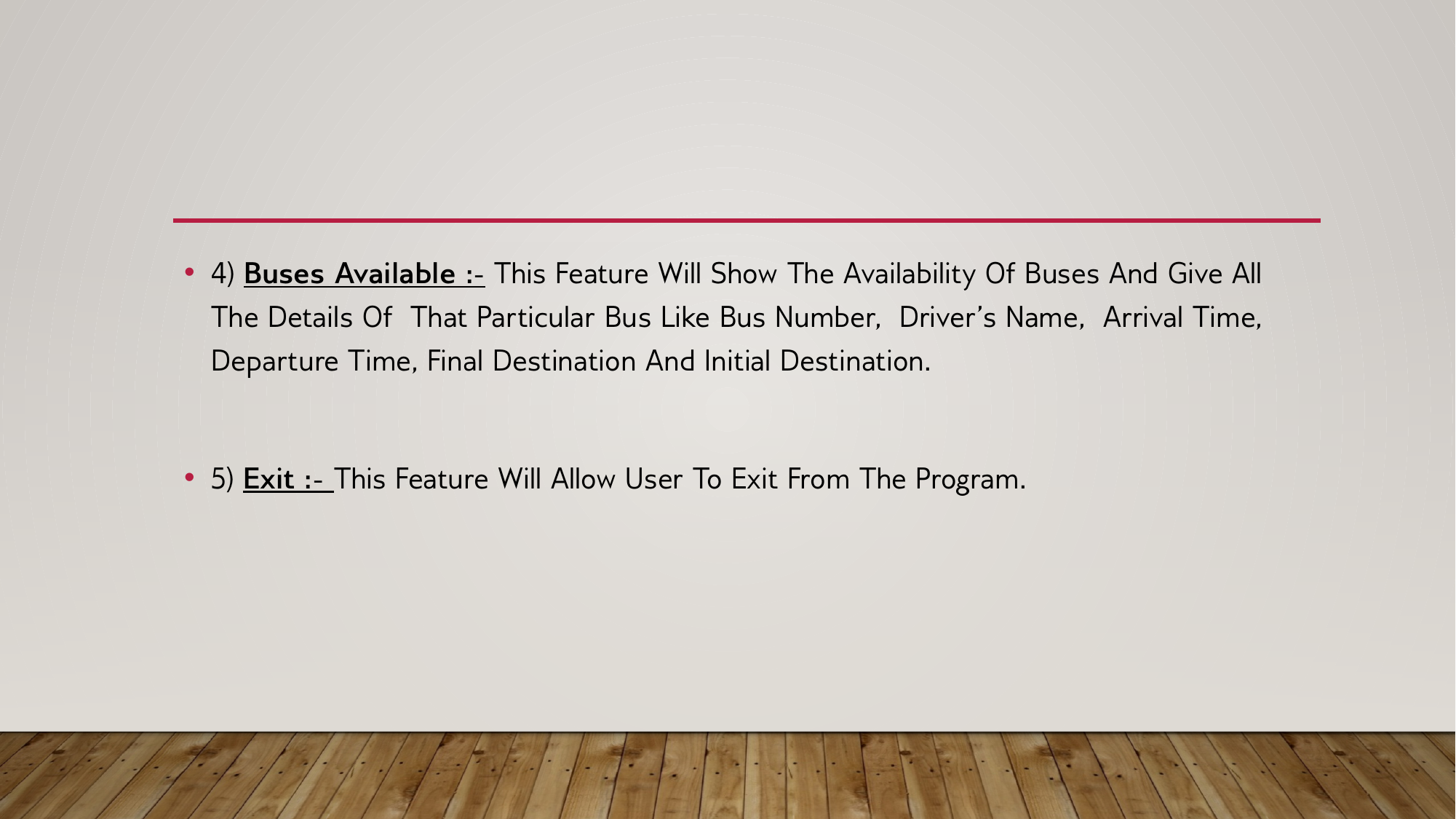

#
4) Buses Available :- This Feature Will Show The Availability Of Buses And Give All The Details Of  That Particular Bus Like Bus Number,  Driver’s Name,  Arrival Time, Departure Time, Final Destination And Initial Destination.

5) Exit :- This Feature Will Allow User To Exit From The Program.